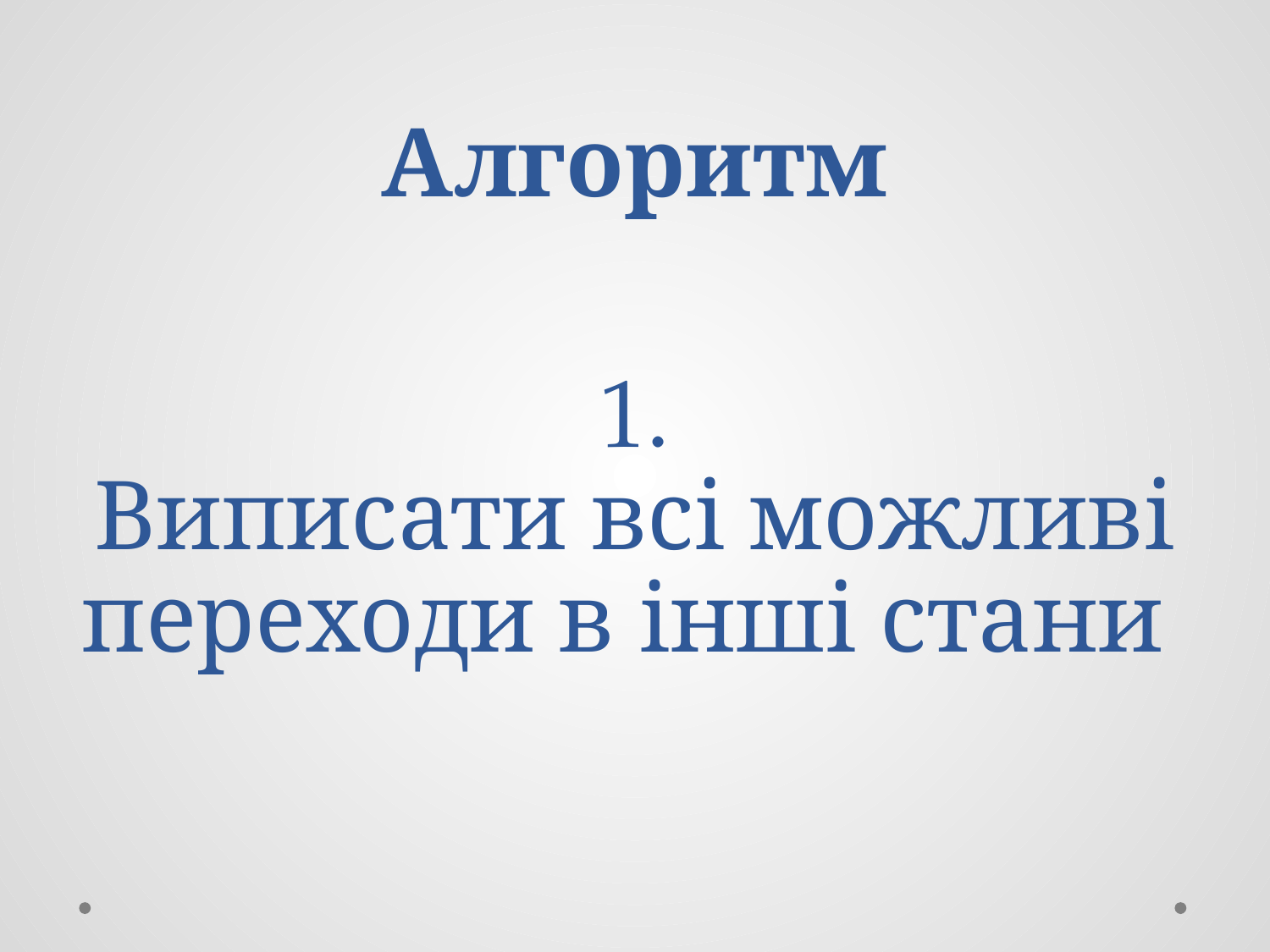

# Алгоритм
1.
Виписати всі можливі переходи в інші стани